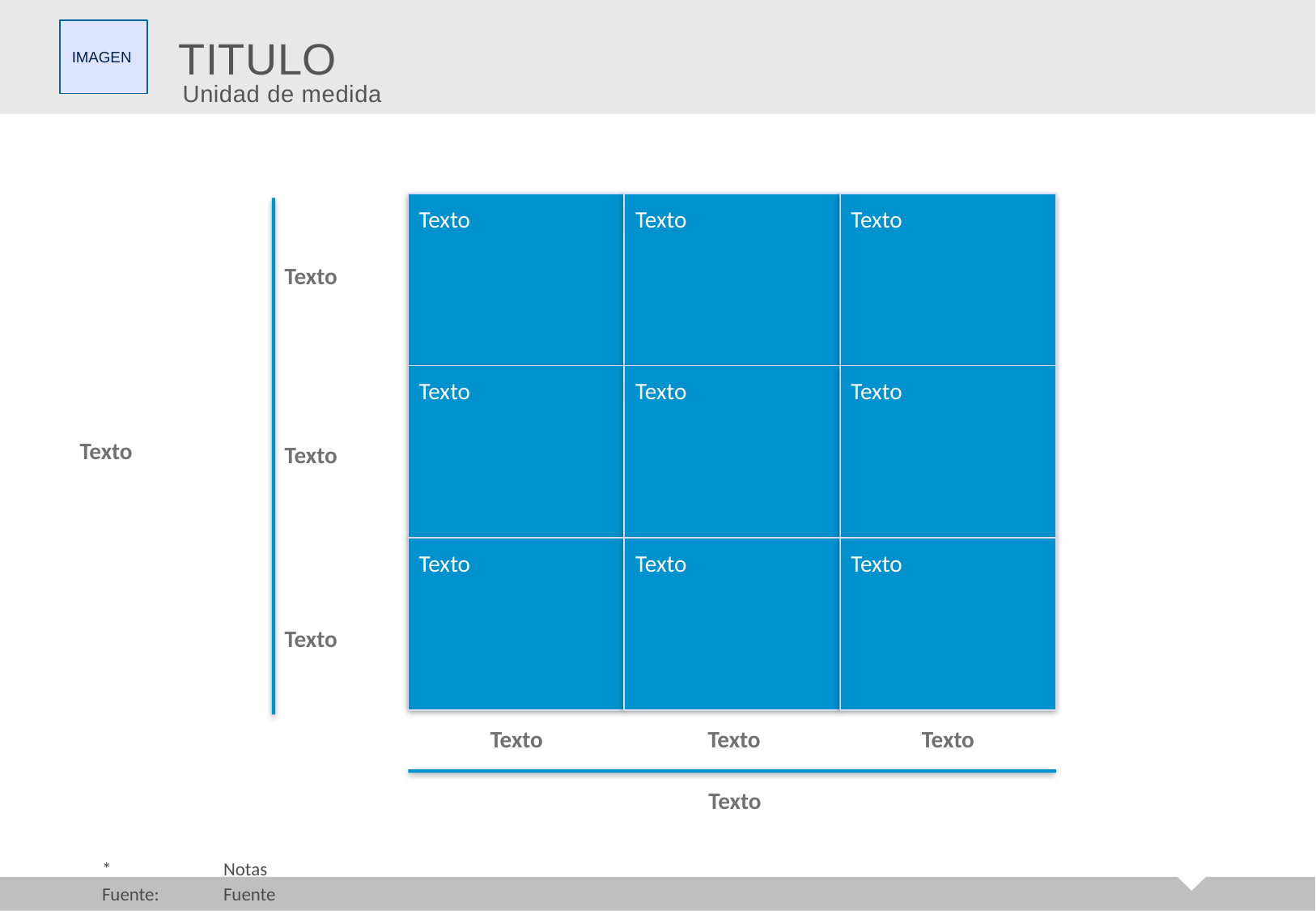

TITULO
IMAGEN
Unidad de medida

Texto
Texto
Texto
Texto

Texto
Texto
Texto
Texto
Texto

Texto
Texto
Texto
Texto
Texto
Texto
Texto

Texto
	*	Notas
	Fuente:	Fuente